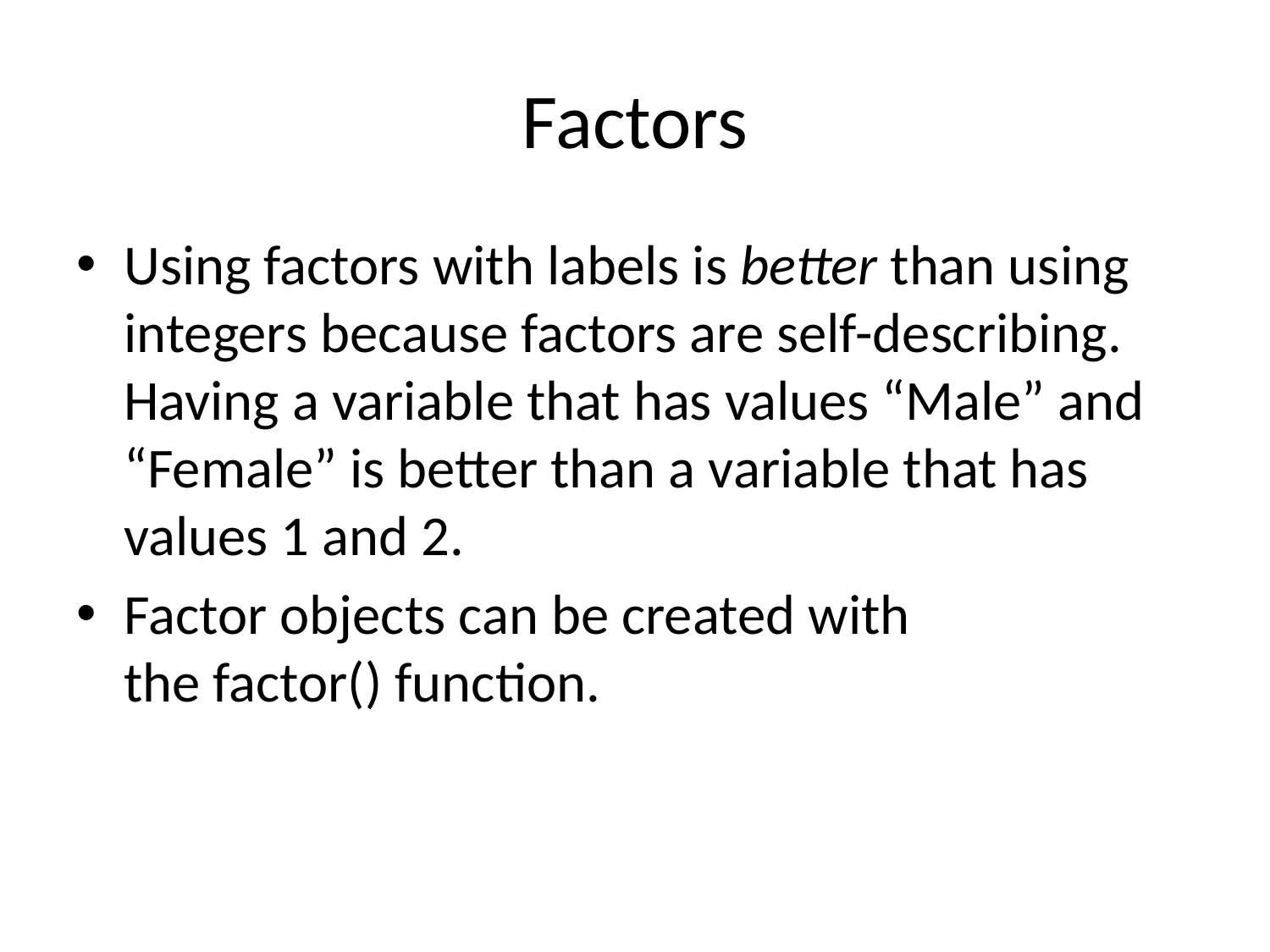

# Factors
Using factors with labels is better than using integers because factors are self-describing. Having a variable that has values “Male” and “Female” is better than a variable that has values 1 and 2.
Factor objects can be created with the factor() function.